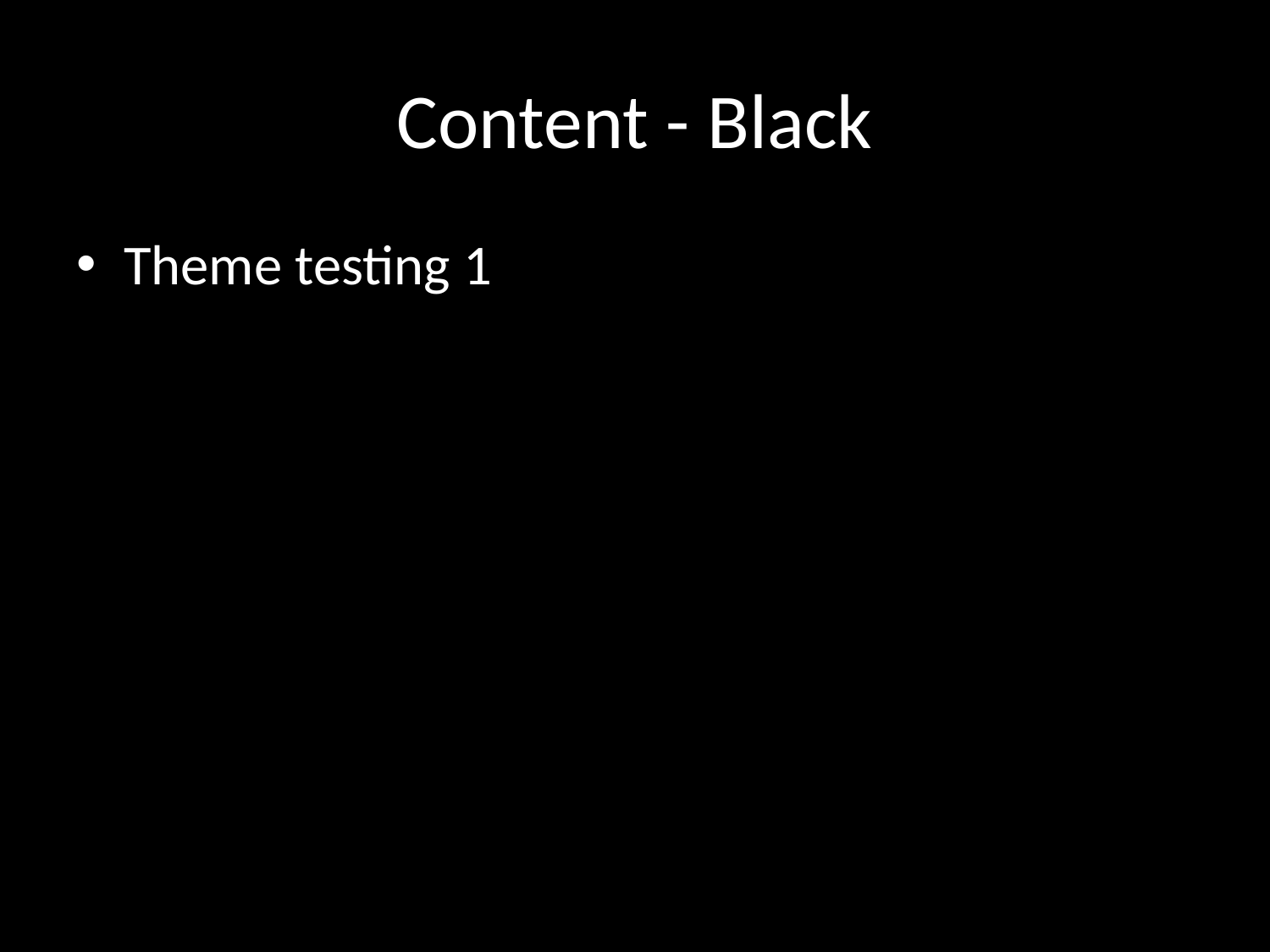

# Content - Black
Theme testing 1